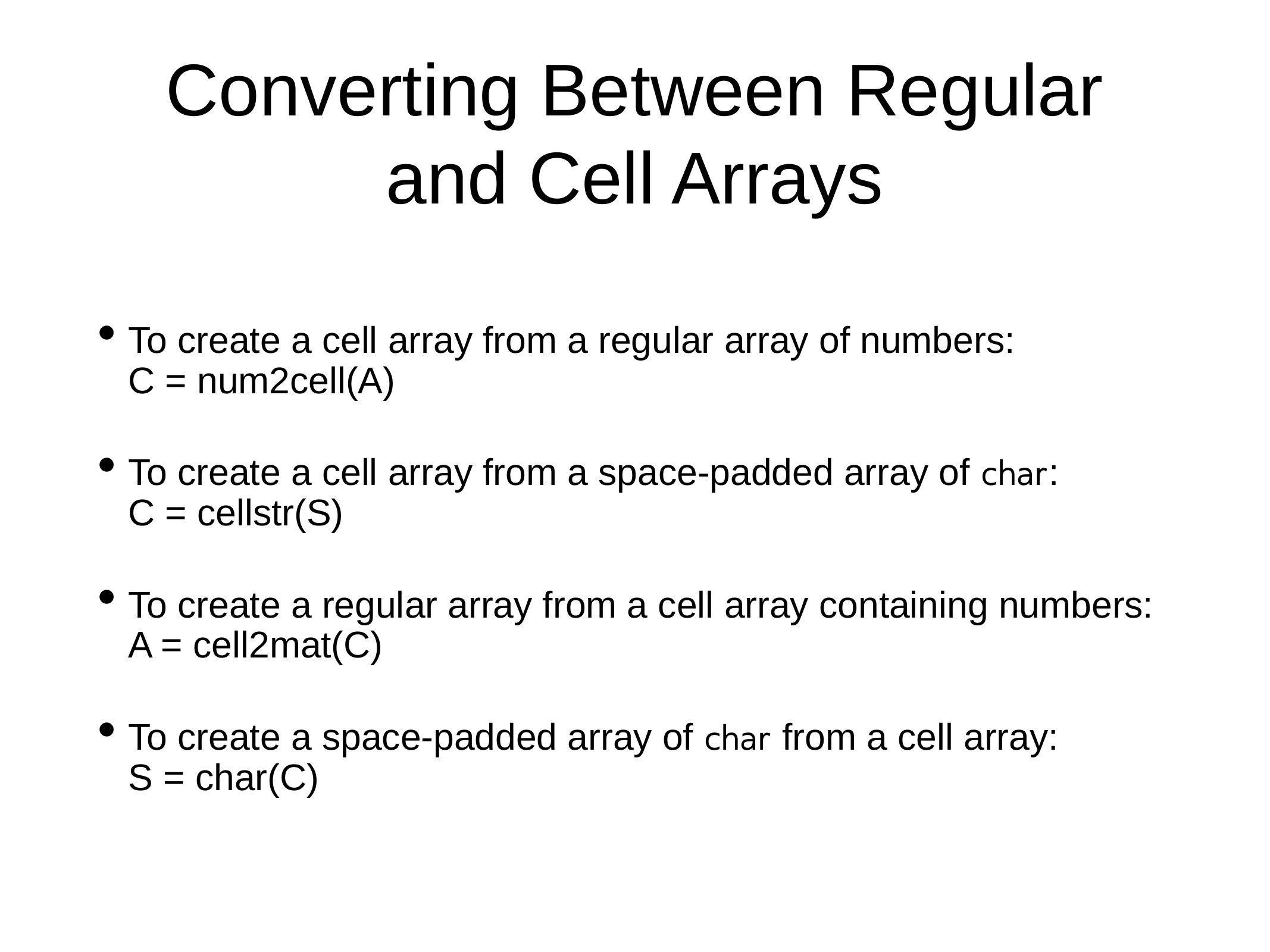

# Converting Between Regular and Cell Arrays
To create a cell array from a regular array of numbers: C = num2cell(A)
To create a cell array from a space-padded array of char: C = cellstr(S)
To create a regular array from a cell array containing numbers: A = cell2mat(C)
To create a space-padded array of char from a cell array: S = char(C)